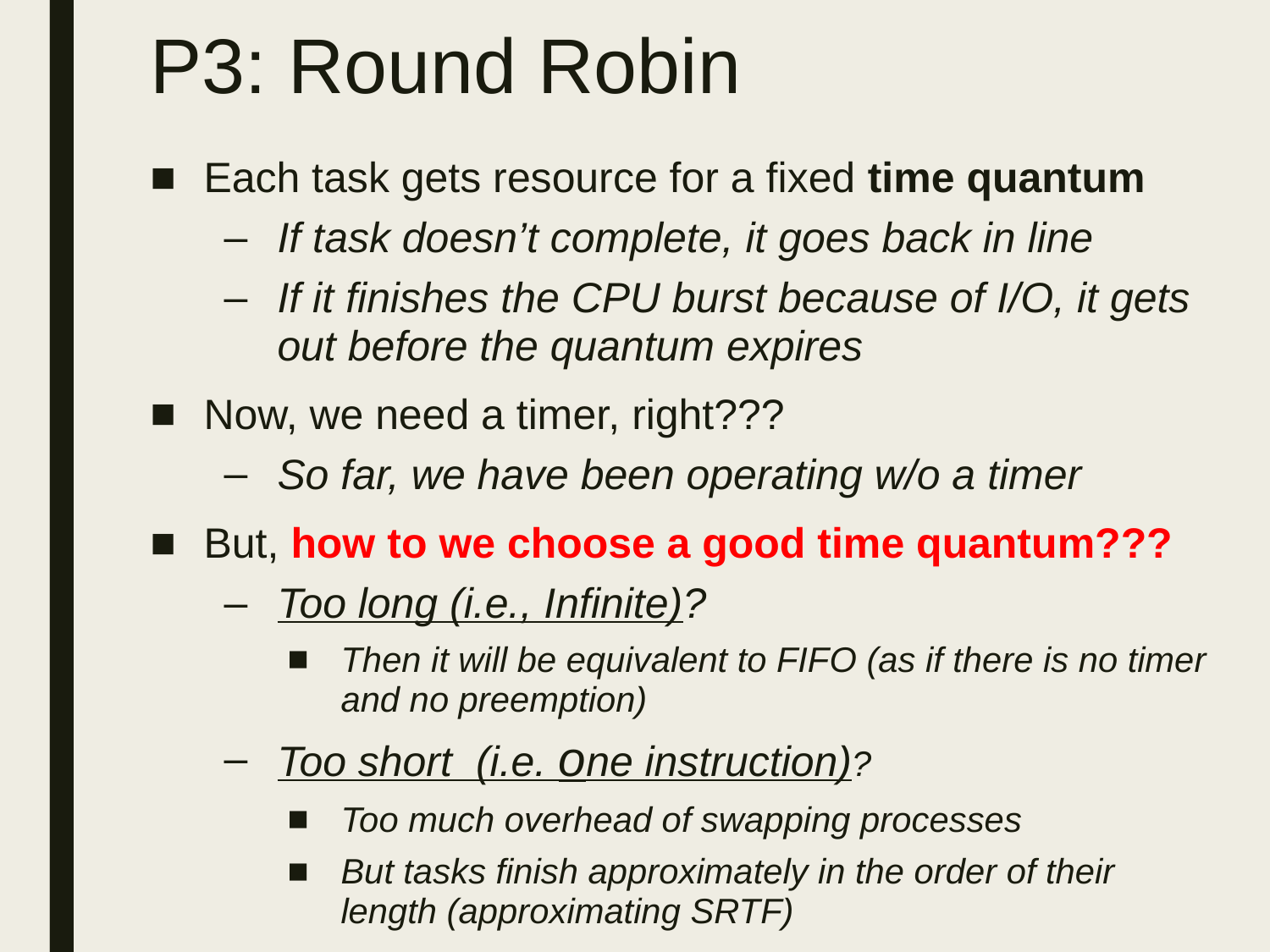

# P3: Round Robin
Each task gets resource for a fixed time quantum
If task doesn’t complete, it goes back in line
If it finishes the CPU burst because of I/O, it gets out before the quantum expires
Now, we need a timer, right???
So far, we have been operating w/o a timer
But, how to we choose a good time quantum???
Too long (i.e., Infinite)?
Then it will be equivalent to FIFO (as if there is no timer and no preemption)
Too short  (i.e. one instruction)?
Too much overhead of swapping processes
But tasks finish approximately in the order of their length (approximating SRTF)
Thus, RR is sort of a compromise between FIFO and SRTF